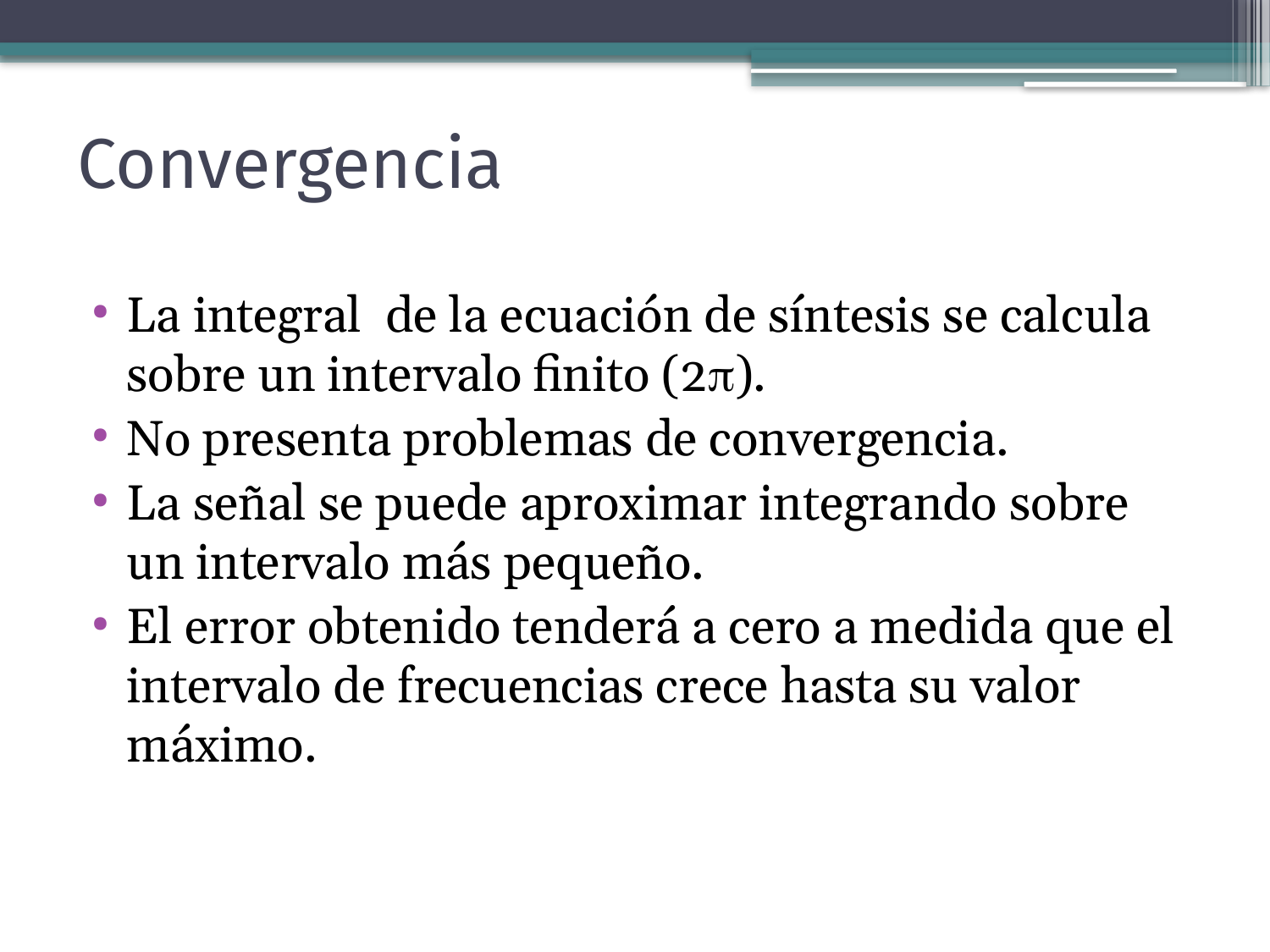

# Convergencia
La integral  de la ecuación de síntesis se calcula sobre un intervalo finito (2π).
No presenta problemas de convergencia.
La señal se puede aproximar integrando sobre un intervalo más pequeño.
El error obtenido tenderá a cero a medida que el intervalo de frecuencias crece hasta su valor máximo.